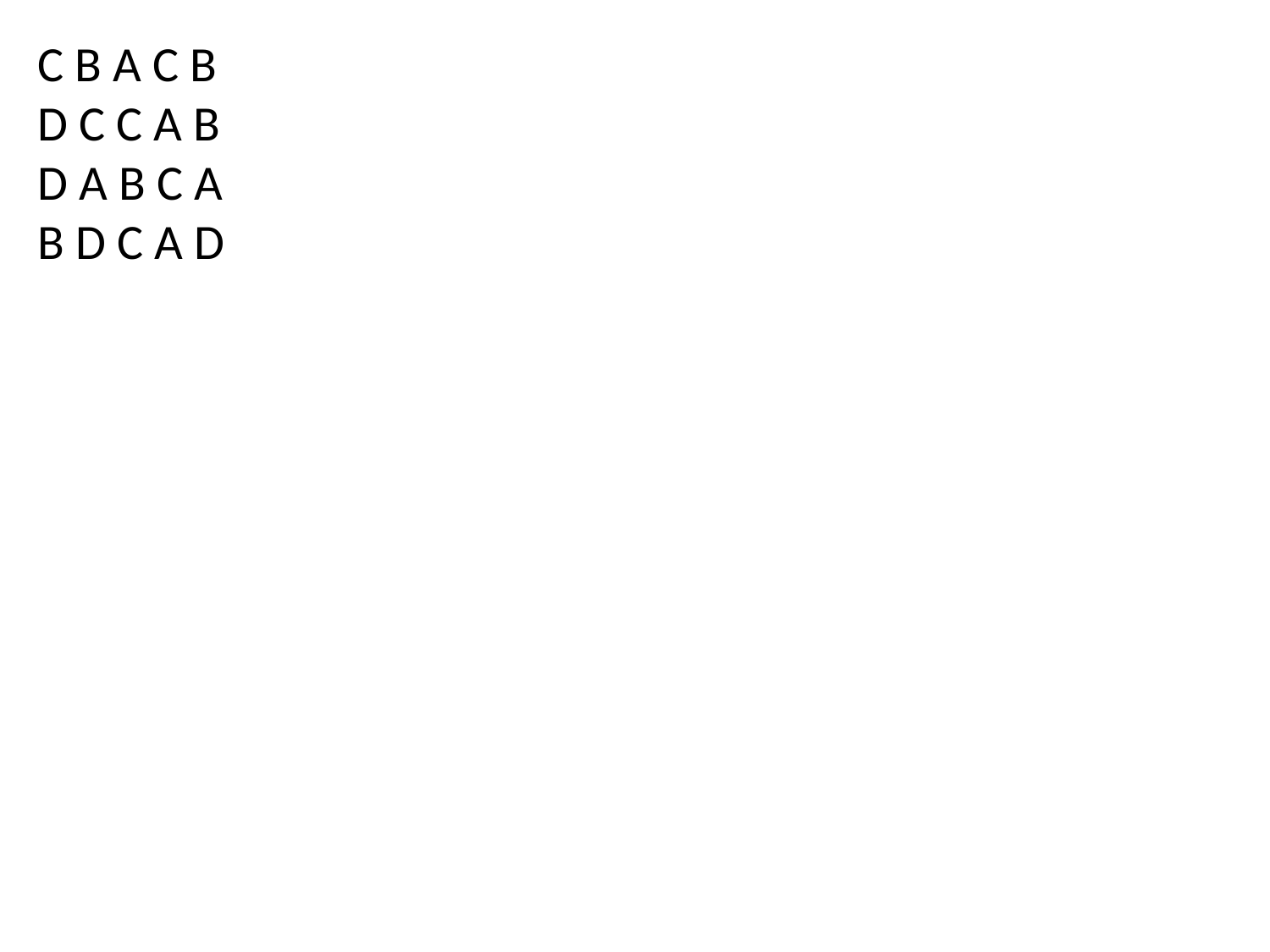

C B A C B
D C C A B
D A B C A
B D C A D